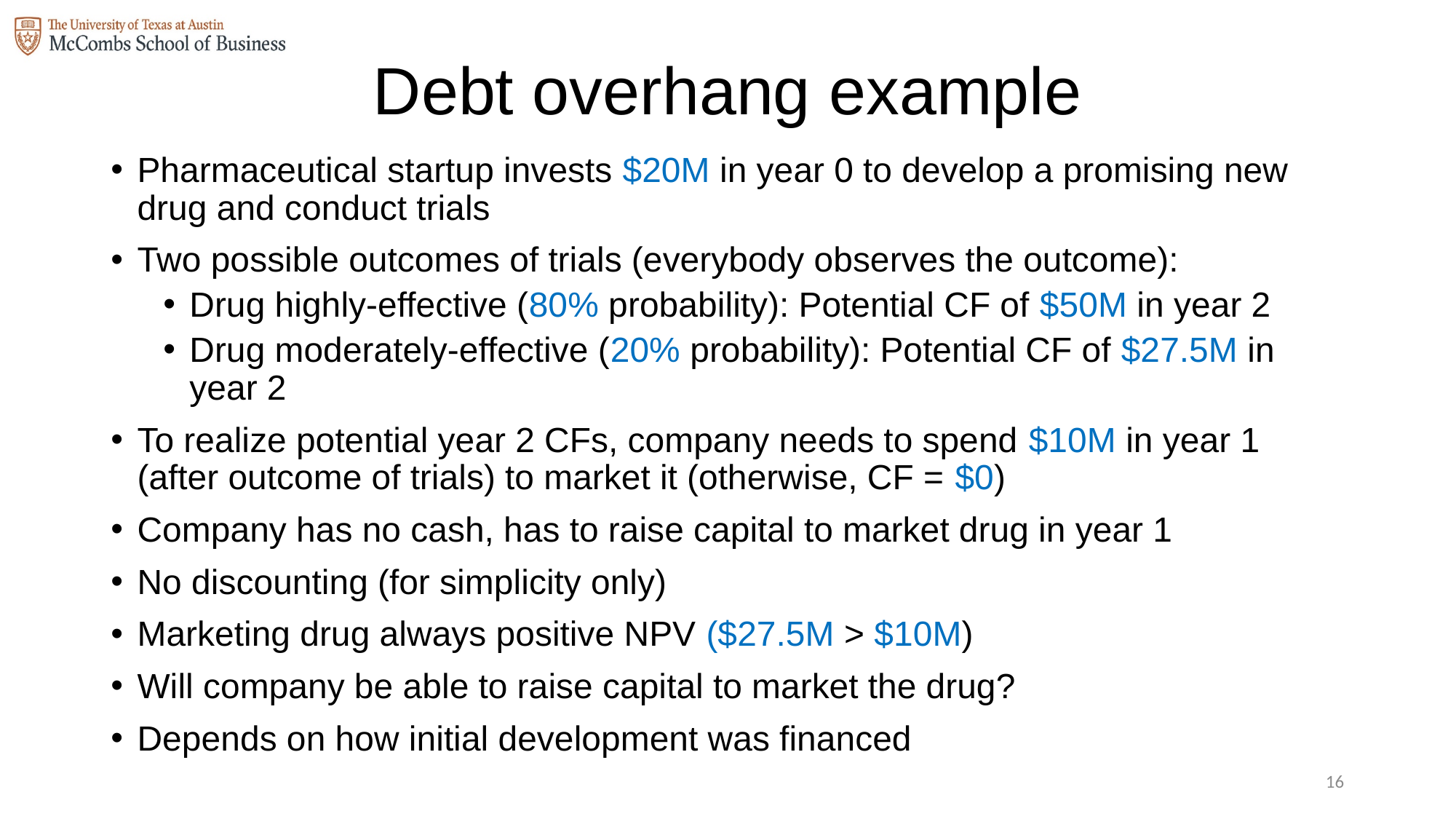

# Debt overhang example
Pharmaceutical startup invests $20M in year 0 to develop a promising new drug and conduct trials
Two possible outcomes of trials (everybody observes the outcome):
Drug highly-effective (80% probability): Potential CF of $50M in year 2
Drug moderately-effective (20% probability): Potential CF of $27.5M in year 2
To realize potential year 2 CFs, company needs to spend $10M in year 1 (after outcome of trials) to market it (otherwise, CF = $0)
Company has no cash, has to raise capital to market drug in year 1
No discounting (for simplicity only)
Marketing drug always positive NPV ($27.5M > $10M)
Will company be able to raise capital to market the drug?
Depends on how initial development was financed
16